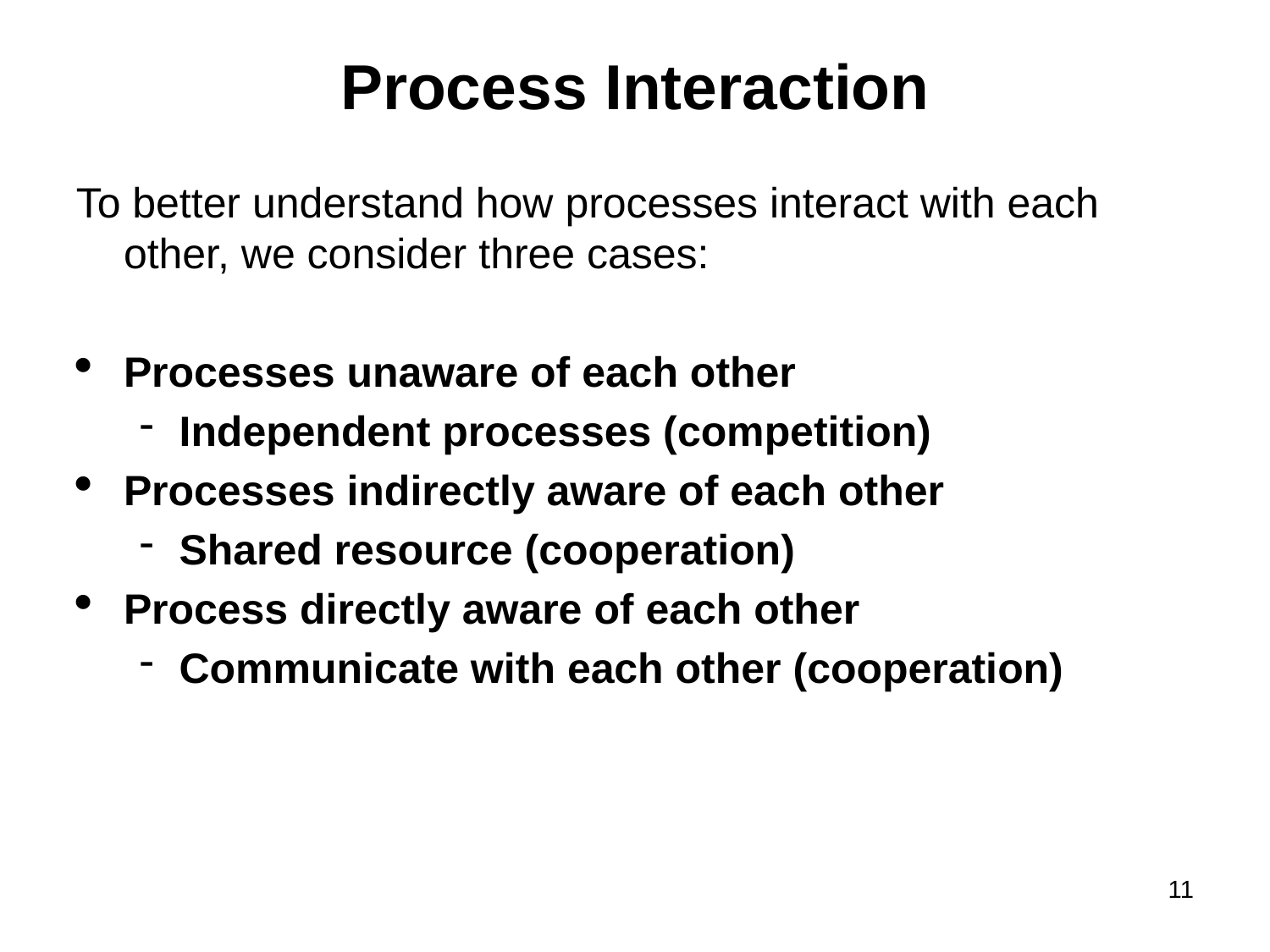

Process Interaction
To better understand how processes interact with each other, we consider three cases:

Processes unaware of each other
Independent processes (competition)
Processes indirectly aware of each other
Shared resource (cooperation)
Process directly aware of each other
Communicate with each other (cooperation)
11